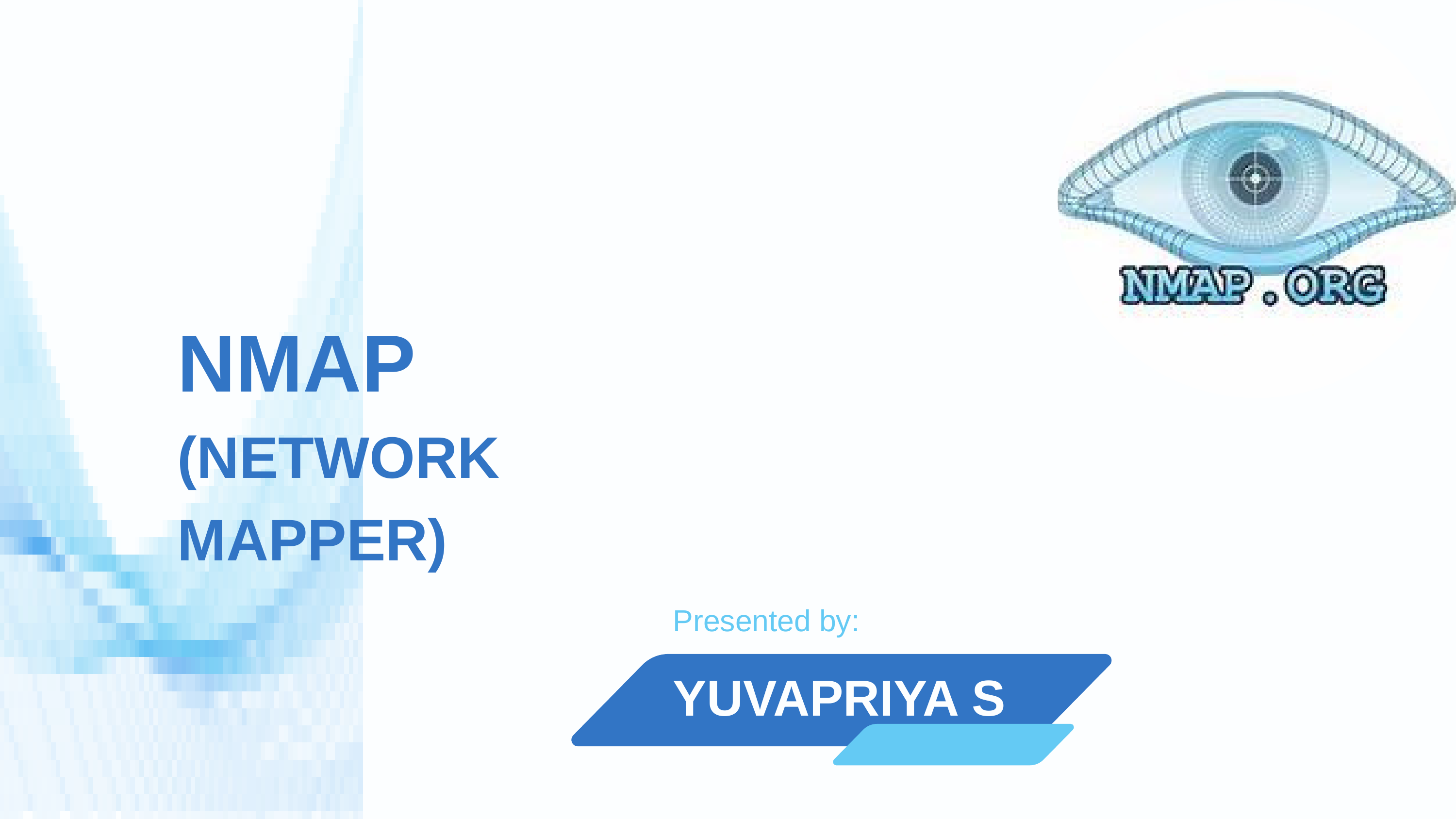

NMAP
(NETWORK MAPPER)
Presented by:

YUVAPRIYA S